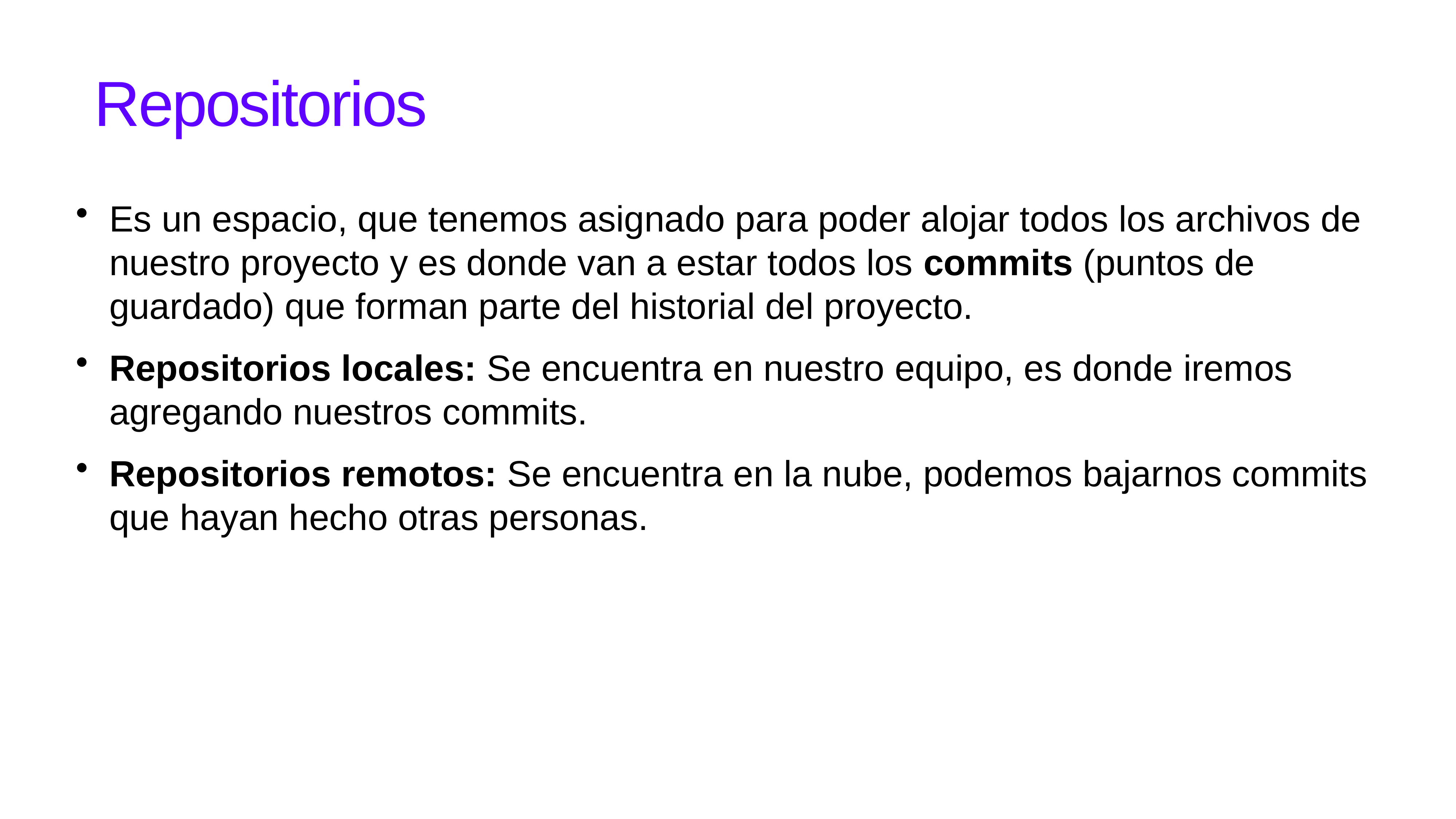

# Repositorios
Es un espacio, que tenemos asignado para poder alojar todos los archivos de nuestro proyecto y es donde van a estar todos los commits (puntos de guardado) que forman parte del historial del proyecto.
Repositorios locales: Se encuentra en nuestro equipo, es donde iremos agregando nuestros commits.
Repositorios remotos: Se encuentra en la nube, podemos bajarnos commits que hayan hecho otras personas.